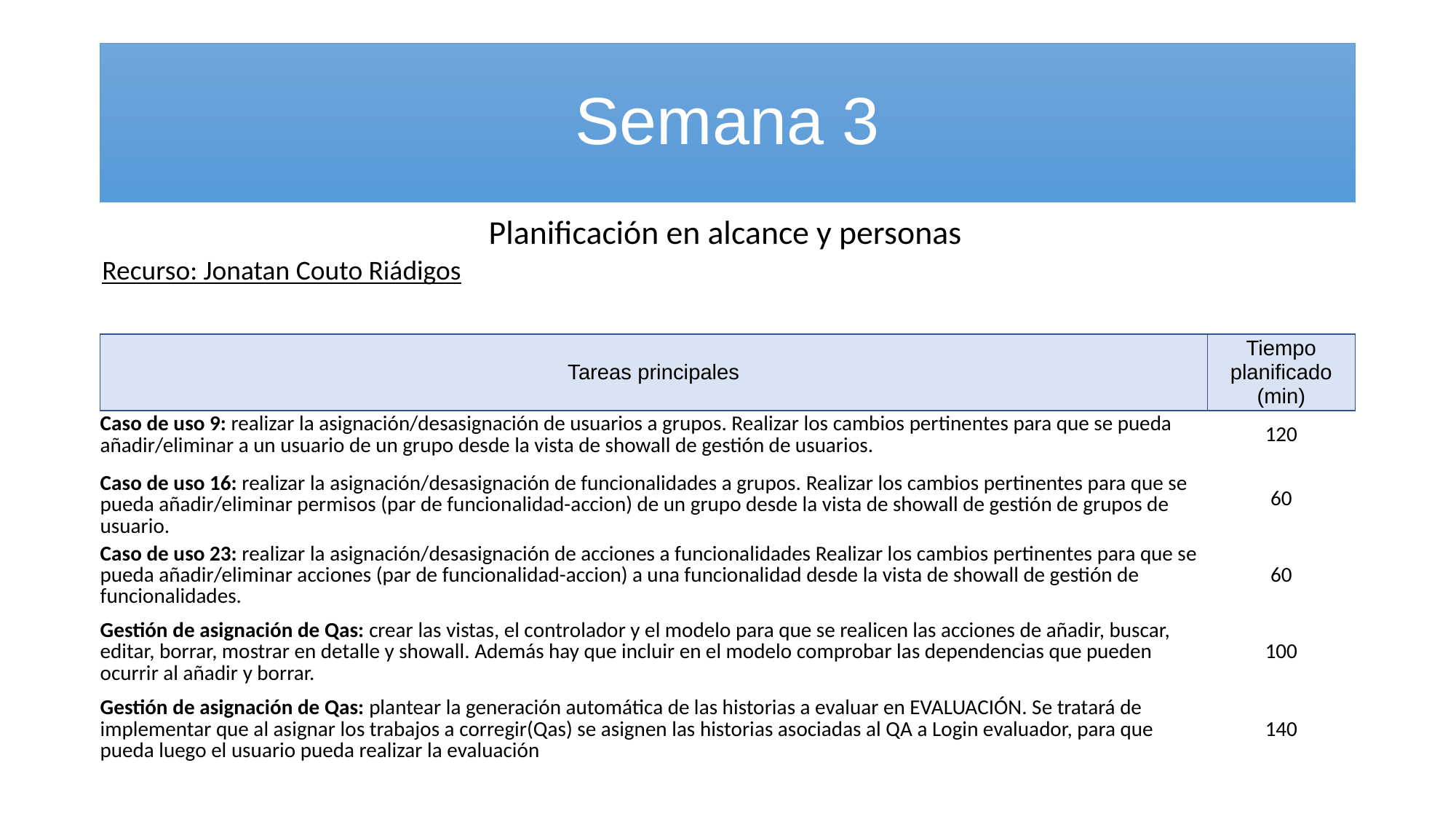

# Semana 3
Planificación en alcance y personas
Recurso: Jonatan Couto Riádigos
| Tareas principales | Tiempo planificado (min) |
| --- | --- |
| Caso de uso 9: realizar la asignación/desasignación de usuarios a grupos. Realizar los cambios pertinentes para que se pueda añadir/eliminar a un usuario de un grupo desde la vista de showall de gestión de usuarios. | 120 |
| Caso de uso 16: realizar la asignación/desasignación de funcionalidades a grupos. Realizar los cambios pertinentes para que se pueda añadir/eliminar permisos (par de funcionalidad-accion) de un grupo desde la vista de showall de gestión de grupos de usuario. | 60 |
| Caso de uso 23: realizar la asignación/desasignación de acciones a funcionalidades Realizar los cambios pertinentes para que se pueda añadir/eliminar acciones (par de funcionalidad-accion) a una funcionalidad desde la vista de showall de gestión de funcionalidades. | 60 |
| Gestión de asignación de Qas: crear las vistas, el controlador y el modelo para que se realicen las acciones de añadir, buscar, editar, borrar, mostrar en detalle y showall. Además hay que incluir en el modelo comprobar las dependencias que pueden ocurrir al añadir y borrar. | 100 |
| Gestión de asignación de Qas: plantear la generación automática de las historias a evaluar en EVALUACIÓN. Se tratará de implementar que al asignar los trabajos a corregir(Qas) se asignen las historias asociadas al QA a Login evaluador, para que pueda luego el usuario pueda realizar la evaluación | 140 |